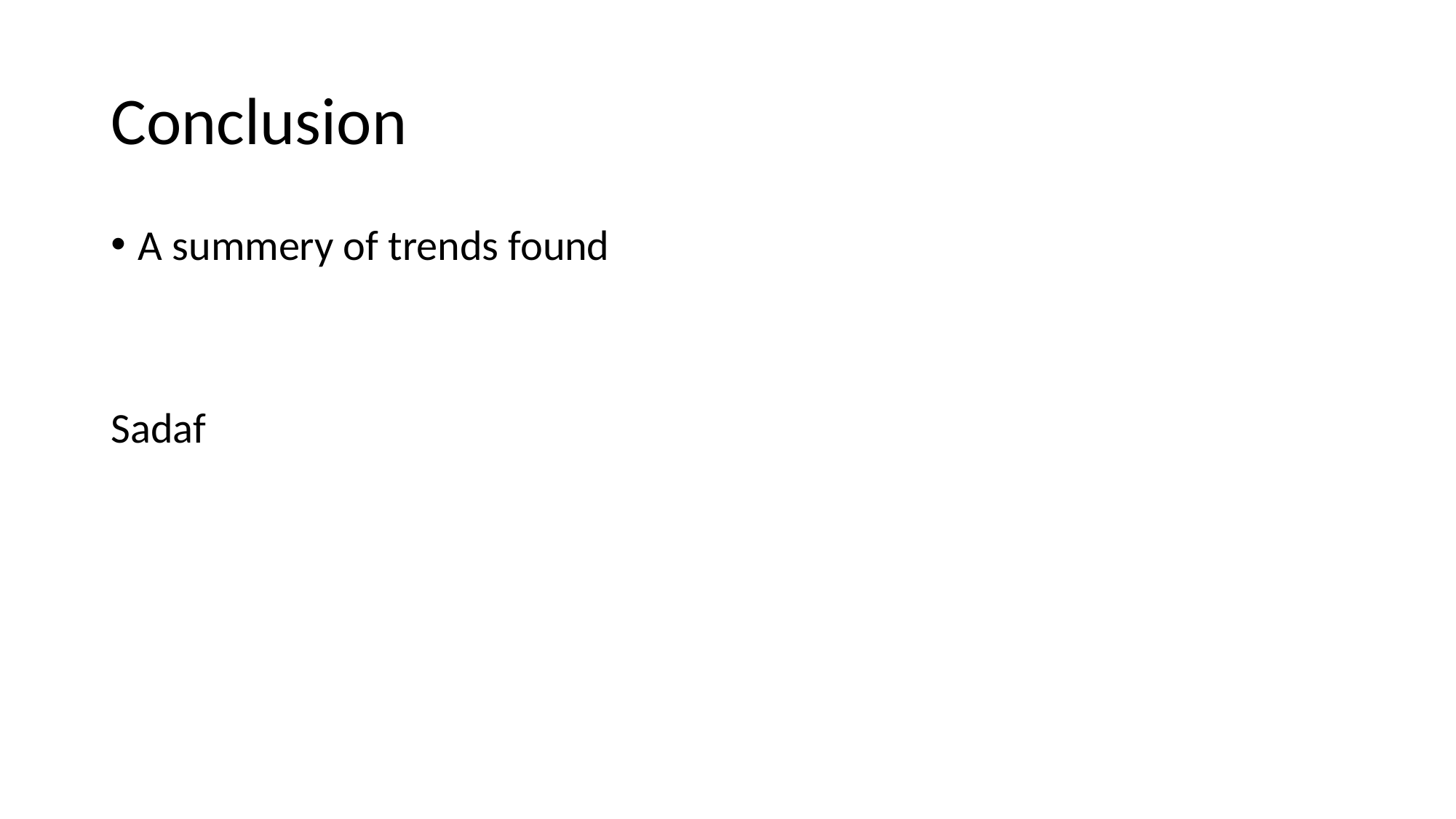

# Conclusion
A summery of trends found

Sadaf